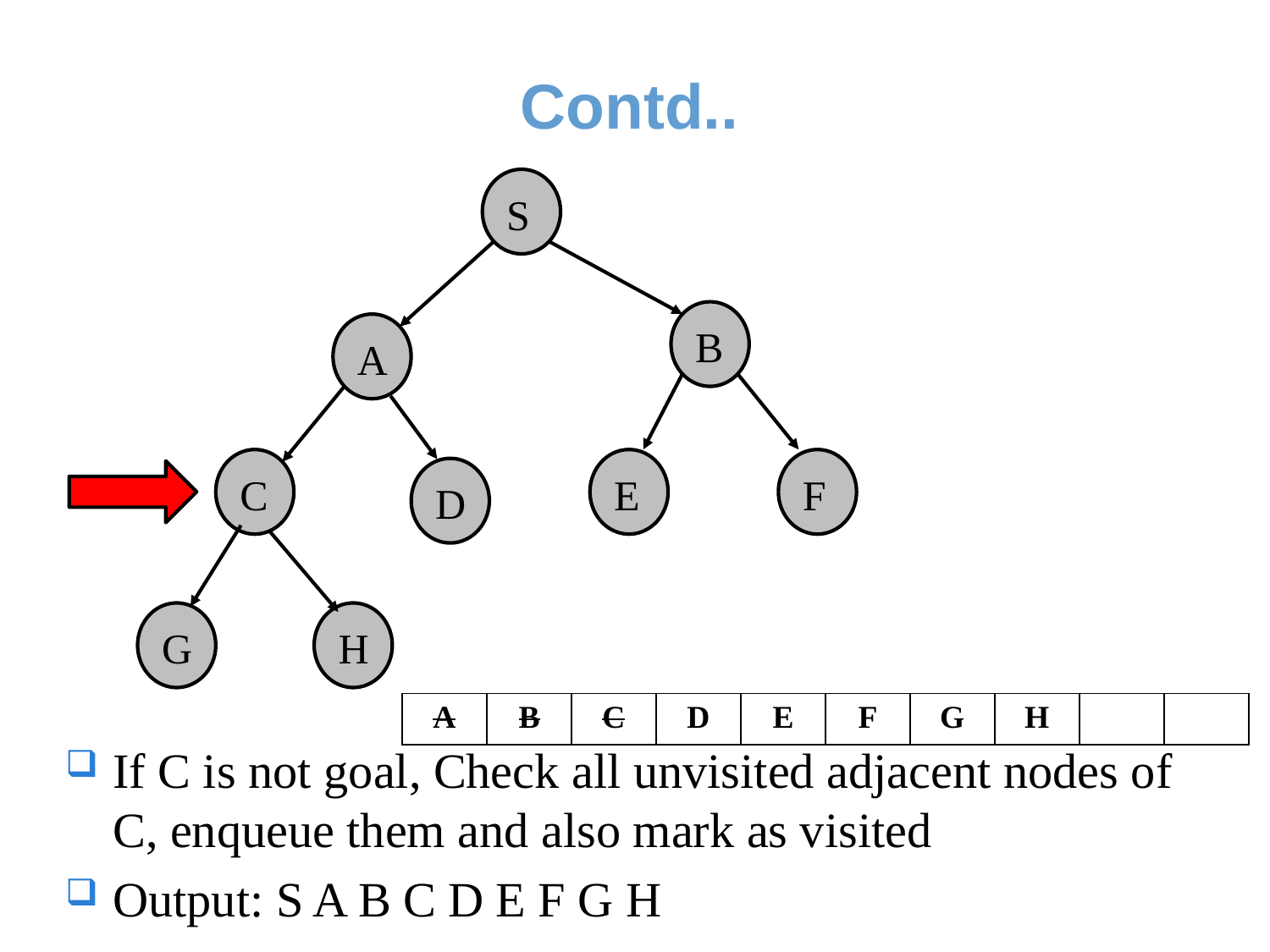

# Contd..
S

If C is not goal, Check all unvisited adjacent nodes of C, enqueue them and also mark as visited
Output: S A B C D E F G H
B
A
C
E
F
D

G
H
| A | B | C | D | E | F | G | H |  |  |
| --- | --- | --- | --- | --- | --- | --- | --- | --- | --- |